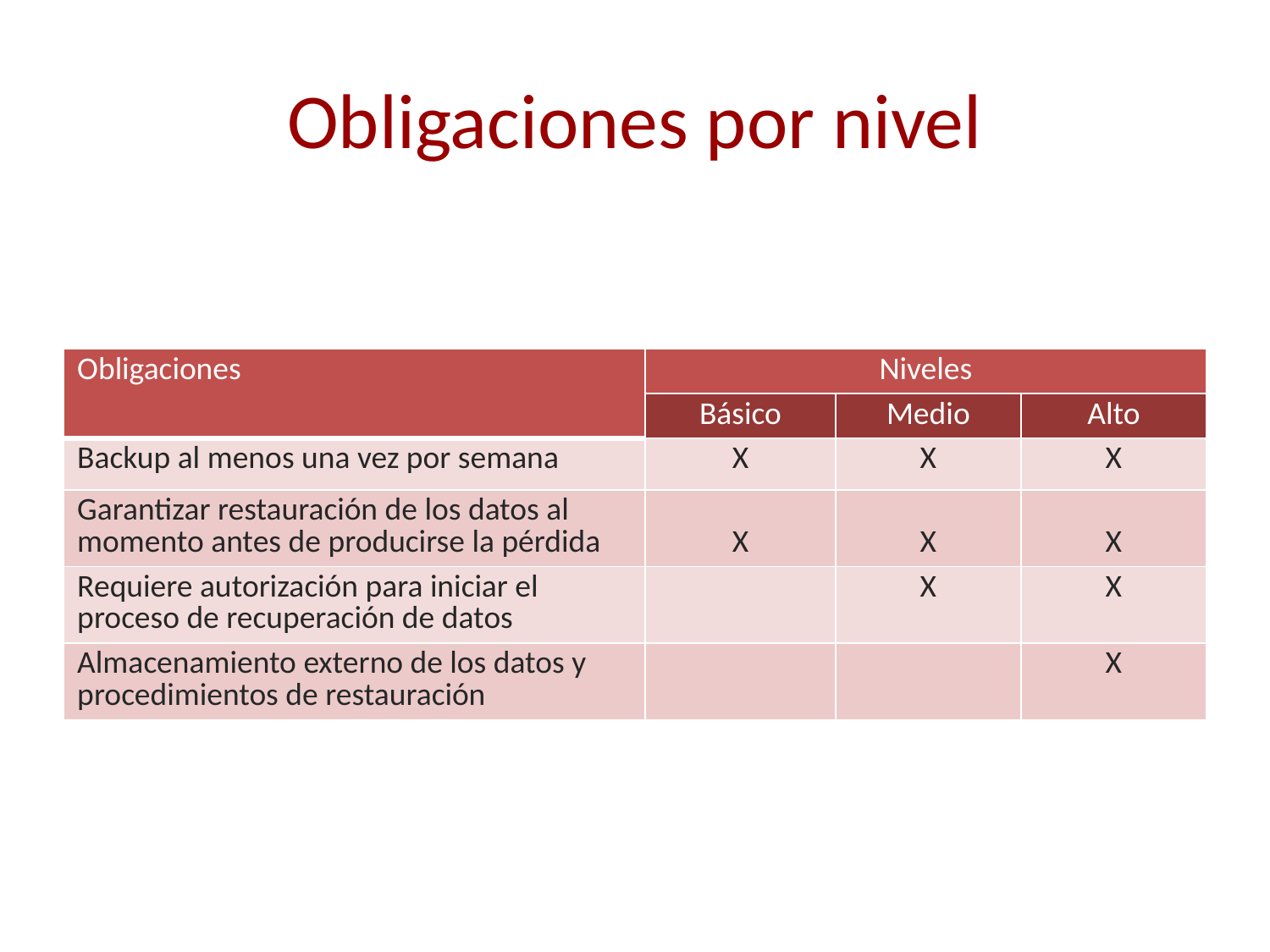

# Obligaciones por nivel
| Obligaciones | Niveles |  |  |
| --- | --- | --- | --- |
|  | Básico | Medio | Alto |
| Backup al menos una vez por semana | X | X | X |
| Garantizar restauración de los datos al momento antes de producirse la pérdida | X | X | X |
| Requiere autorización para iniciar el proceso de recuperación de datos |  | X | X |
| Almacenamiento externo de los datos y procedimientos de restauración |  |  | X |